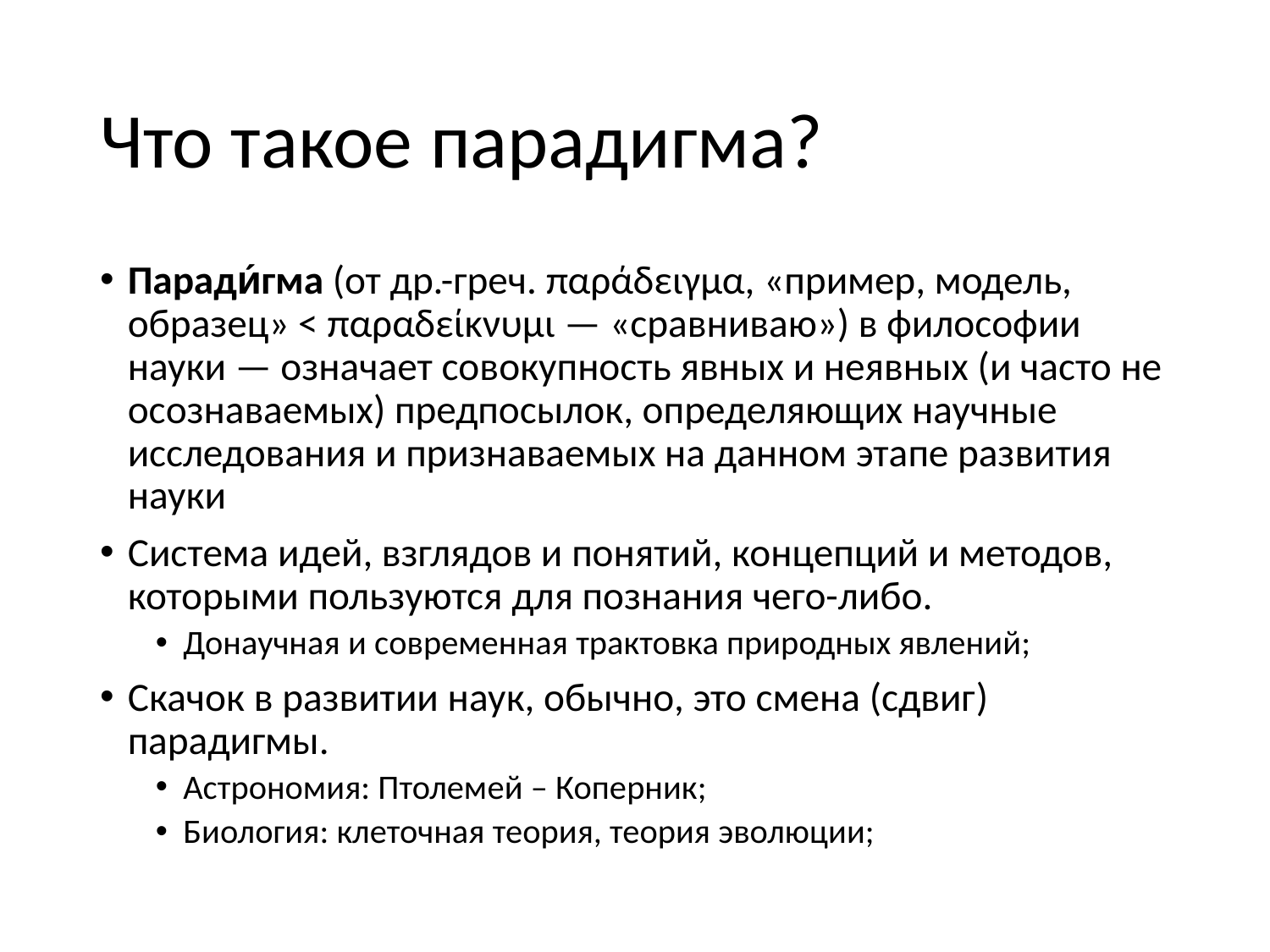

# Что такое парадигма?
Паради́гма (от др.-греч. παράδειγμα, «пример, модель, образец» < παραδείκνυμι — «сравниваю») в философии науки — означает совокупность явных и неявных (и часто не осознаваемых) предпосылок, определяющих научные исследования и признаваемых на данном этапе развития науки
Система идей, взглядов и понятий, концепций и методов, которыми пользуются для познания чего-либо.
Донаучная и современная трактовка природных явлений;
Скачок в развитии наук, обычно, это смена (сдвиг) парадигмы.
Астрономия: Птолемей – Коперник;
Биология: клеточная теория, теория эволюции;